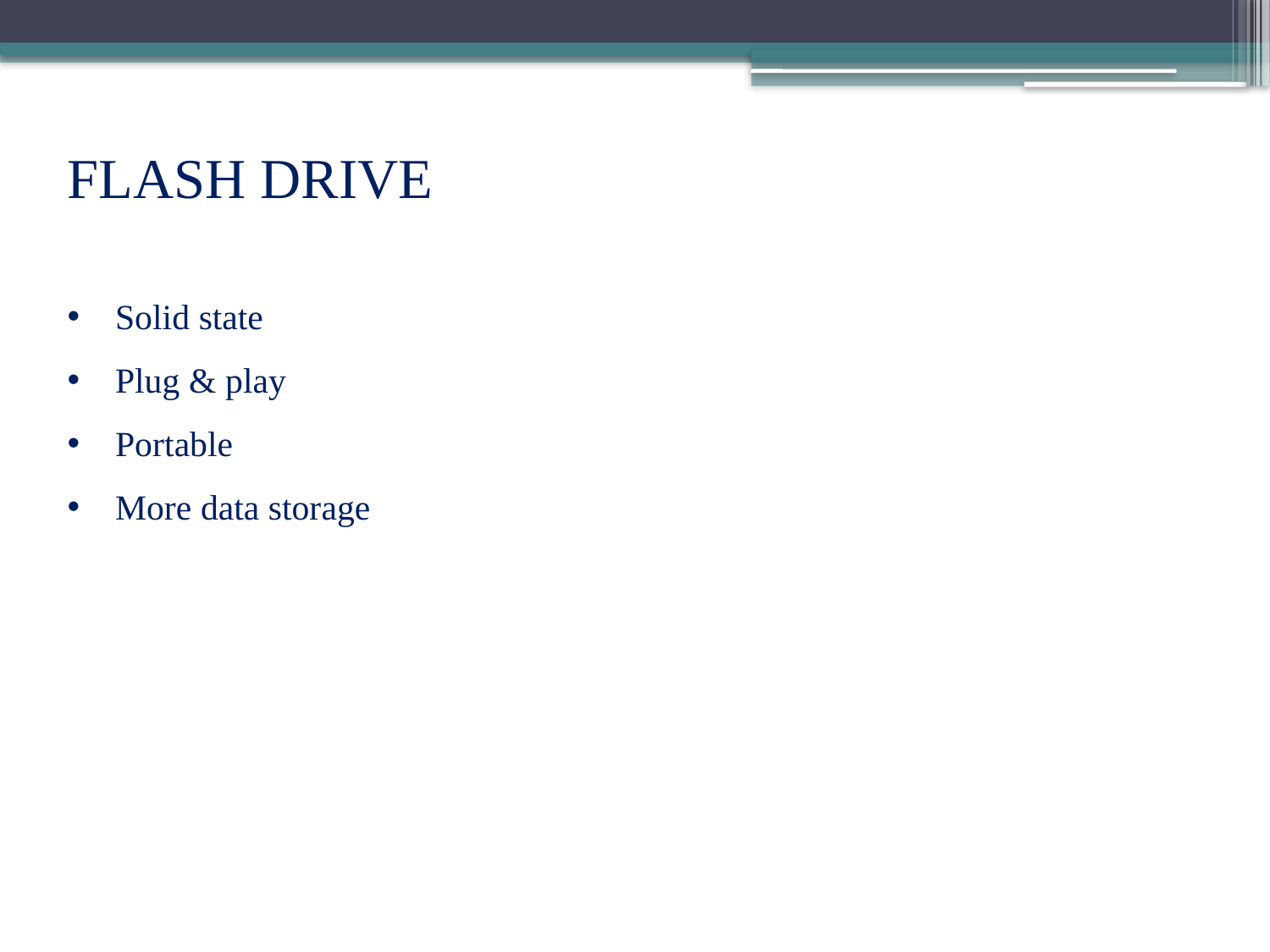

FLASH DRIVE

Solid state
Plug & play
Portable
More data storage